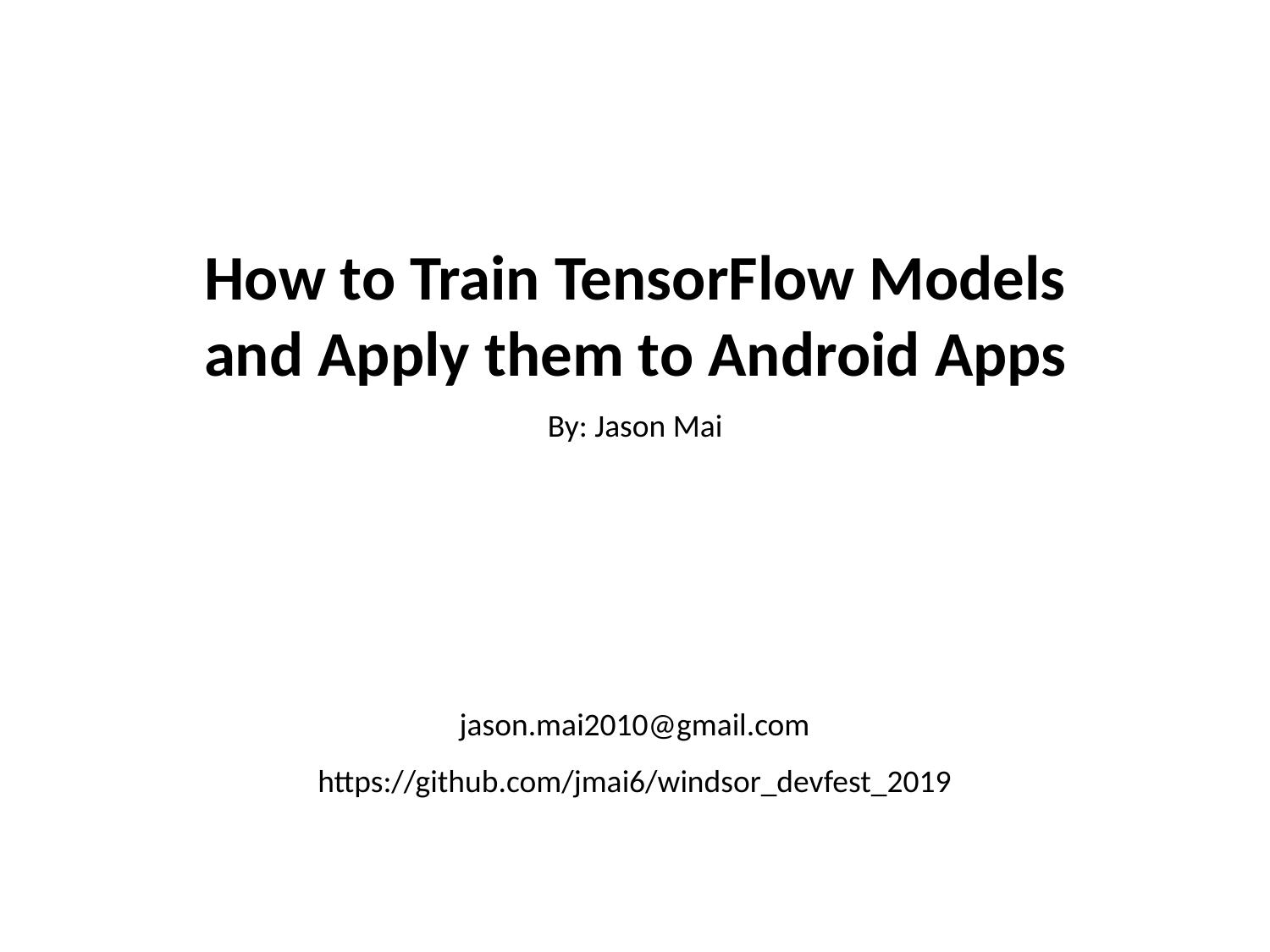

How to Train TensorFlow Models and Apply them to Android Apps
By: Jason Mai
jason.mai2010@gmail.com
https://github.com/jmai6/windsor_devfest_2019